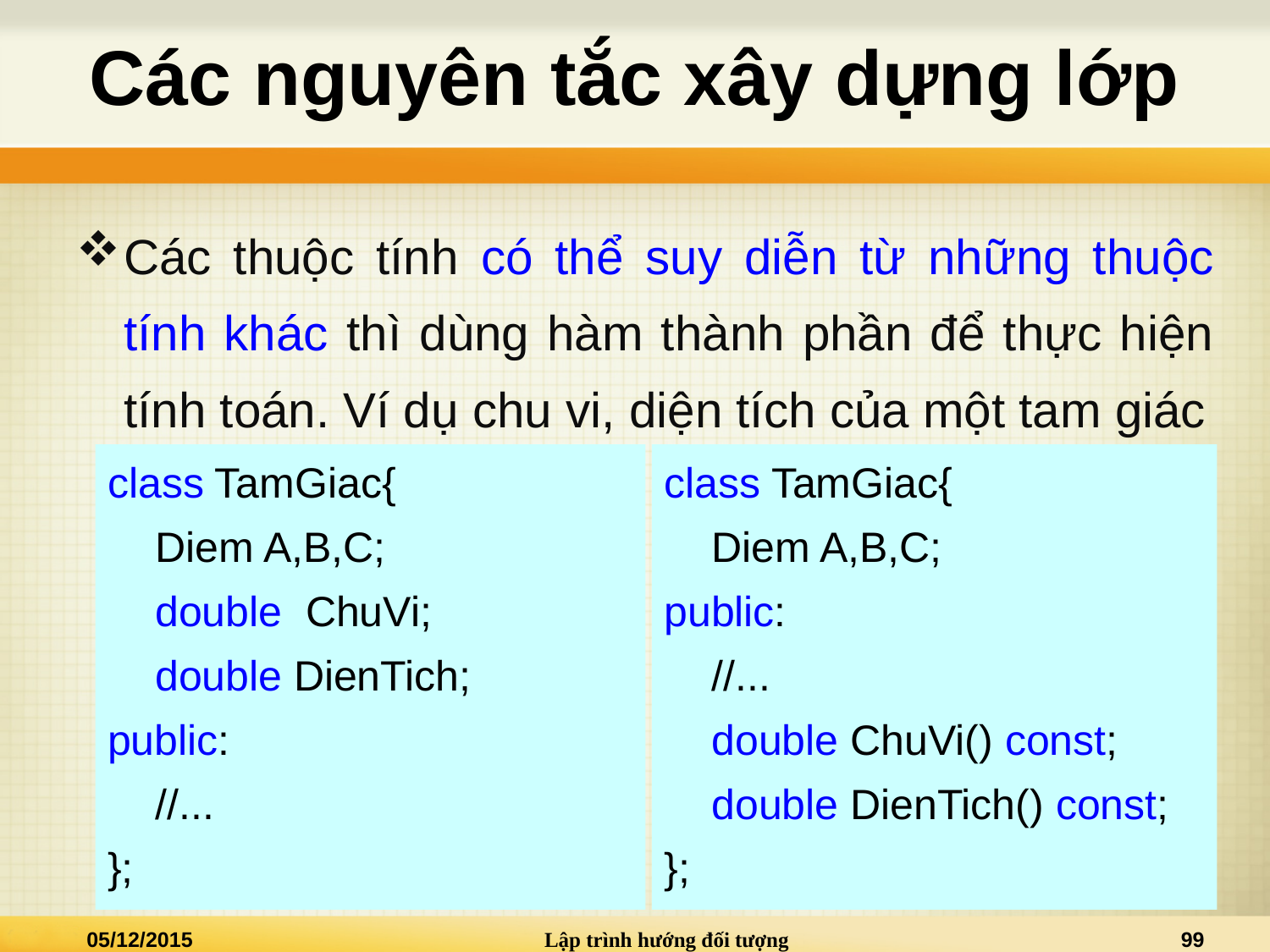

# Các nguyên tắc xây dựng lớp
Các thuộc tính có thể suy diễn từ những thuộc tính khác thì dùng hàm thành phần để thực hiện tính toán. Ví dụ chu vi, diện tích của một tam giác
class TamGiac{
	Diem A,B,C;
	double  ChuVi;
	double DienTich;
public:
	//...
};
class TamGiac{
	Diem A,B,C;
public:
	//...
	double ChuVi() const;
	double DienTich() const;
};
05/12/2015
Lập trình hướng đối tượng
99